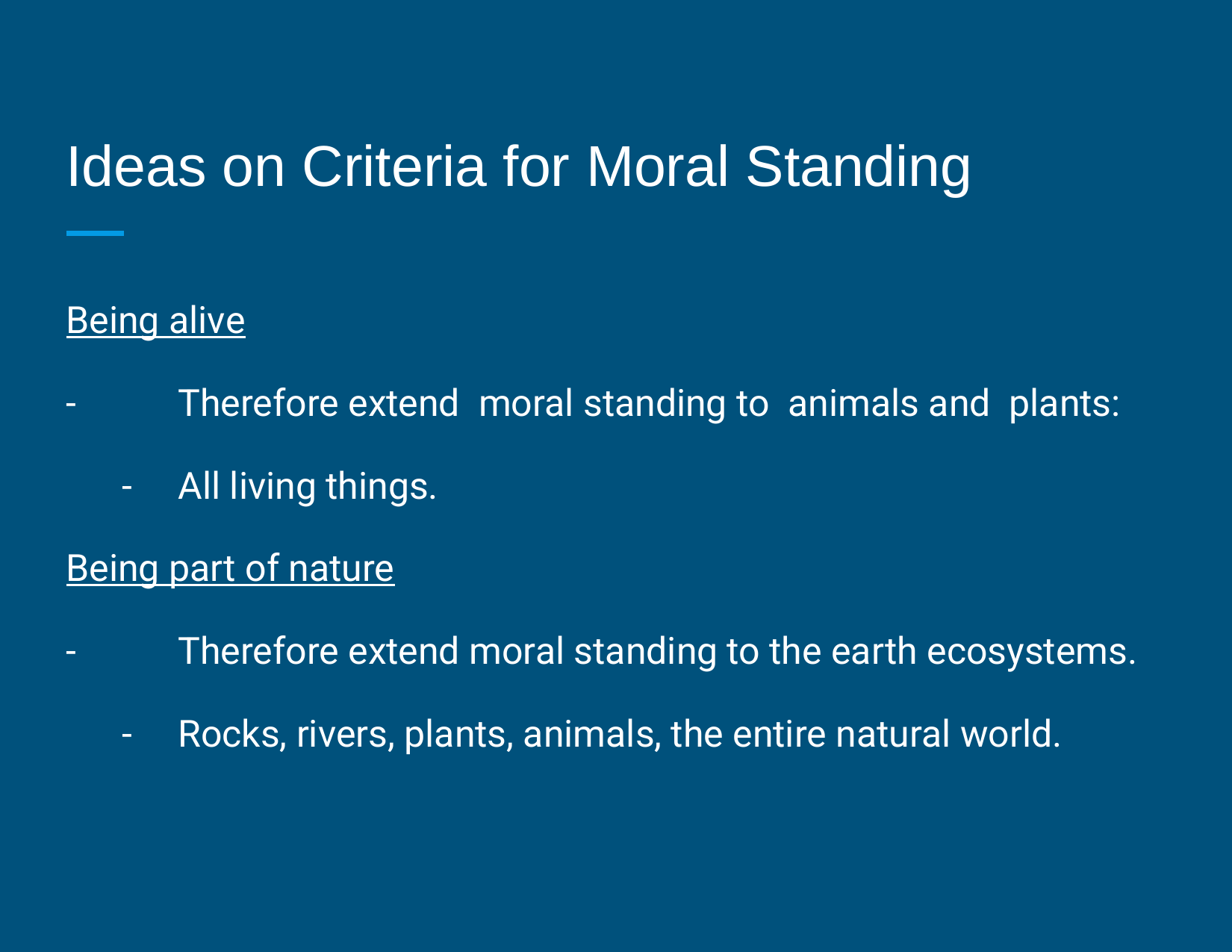

# Ideas on Criteria for Moral Standing
Being alive
-	Therefore extend  moral standing to  animals and  plants:
-	All living things.
Being part of nature
-	Therefore extend moral standing to the earth ecosystems.
-	Rocks, rivers, plants, animals, the entire natural world.